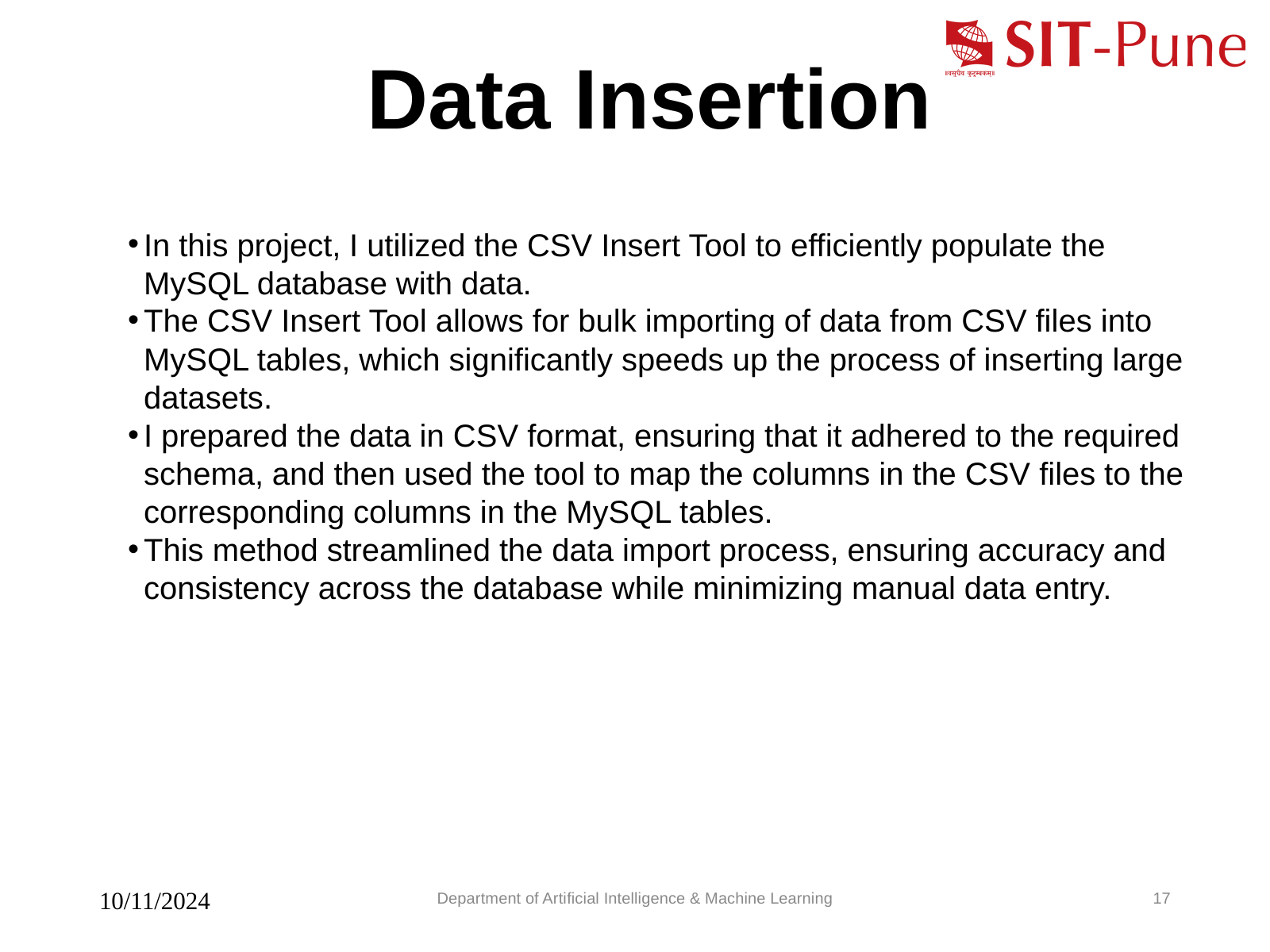

Data Insertion
In this project, I utilized the CSV Insert Tool to efficiently populate the MySQL database with data.
The CSV Insert Tool allows for bulk importing of data from CSV files into MySQL tables, which significantly speeds up the process of inserting large datasets.
I prepared the data in CSV format, ensuring that it adhered to the required schema, and then used the tool to map the columns in the CSV files to the corresponding columns in the MySQL tables.
This method streamlined the data import process, ensuring accuracy and consistency across the database while minimizing manual data entry.
10/11/2024
Department of Artificial Intelligence & Machine Learning
17